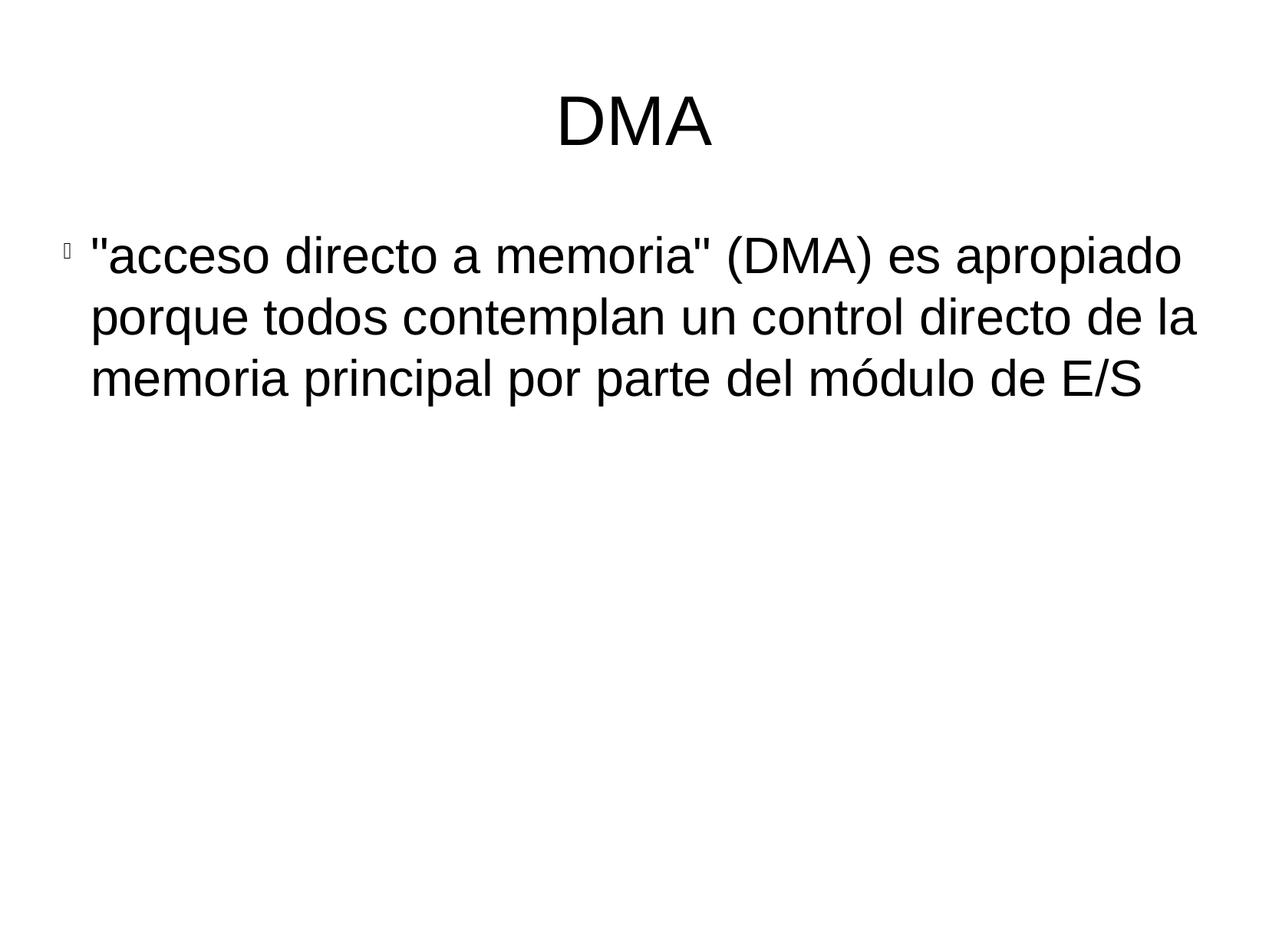

DMA
"acceso directo a memoria" (DMA) es apropiado porque todos contemplan un control directo de la memoria principal por parte del módulo de E/S